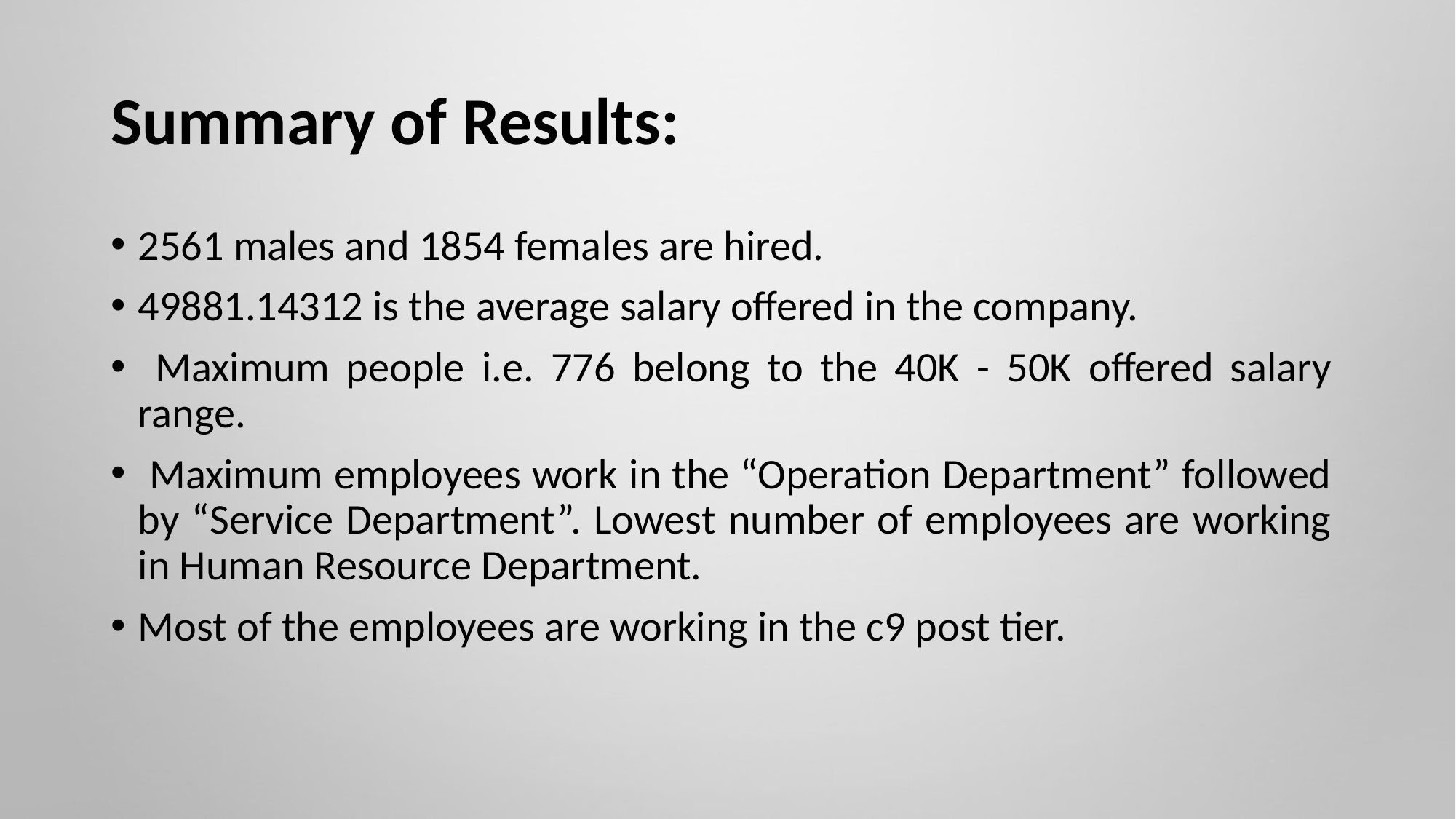

# Summary of Results:
2561 males and 1854 females are hired.
49881.14312 is the average salary offered in the company.
 Maximum people i.e. 776 belong to the 40K - 50K offered salary range.
 Maximum employees work in the “Operation Department” followed by “Service Department”. Lowest number of employees are working in Human Resource Department.
Most of the employees are working in the c9 post tier.